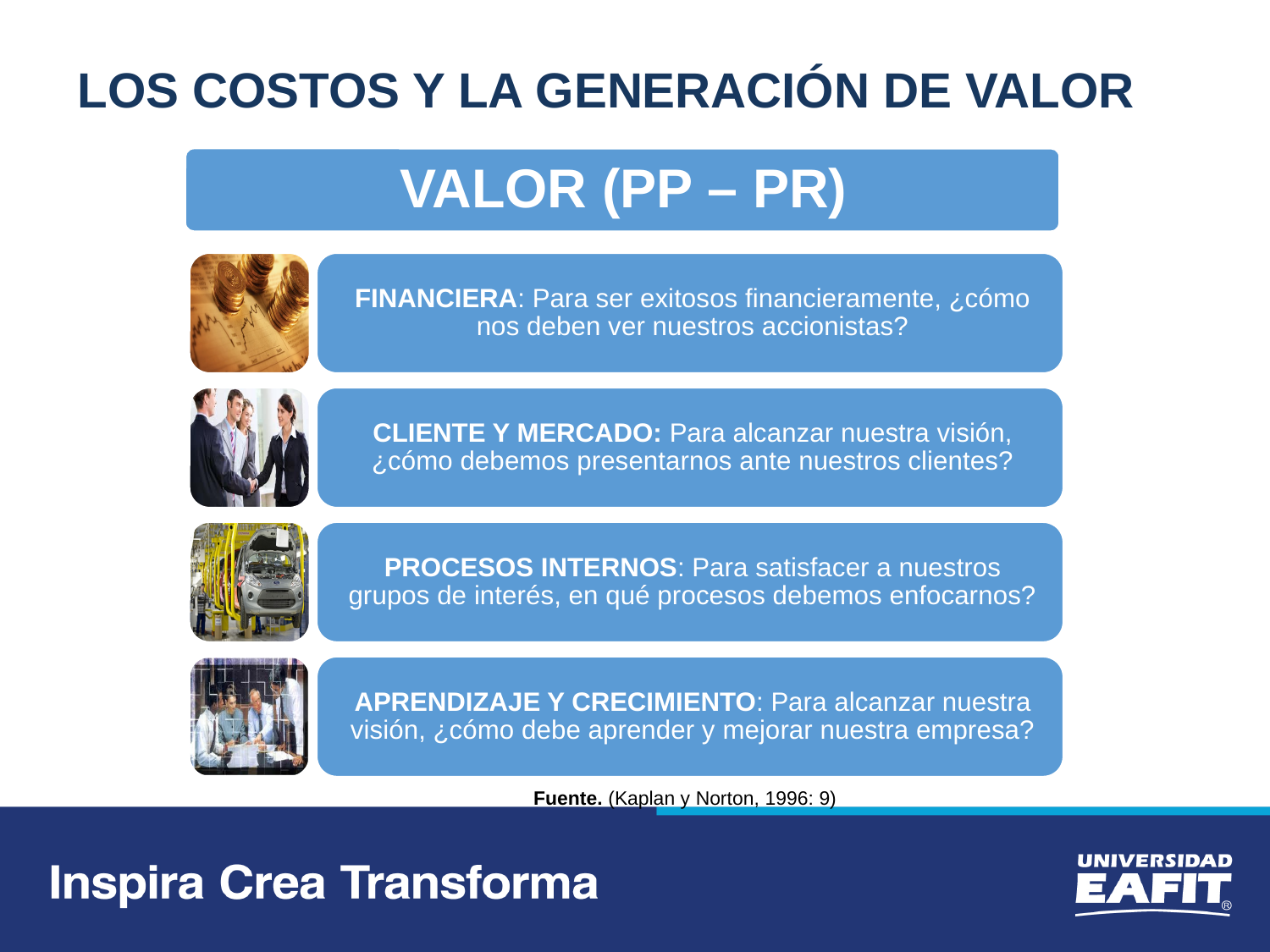

# LOS COSTOS Y LA GENERACIÓN DE VALOR
VALOR (PP – PR)
FINANCIERA: Para ser exitosos financieramente, ¿cómo nos deben ver nuestros accionistas?
CLIENTE Y MERCADO: Para alcanzar nuestra visión, ¿cómo debemos presentarnos ante nuestros clientes?
PROCESOS INTERNOS: Para satisfacer a nuestros grupos de interés, en qué procesos debemos enfocarnos?
APRENDIZAJE Y CRECIMIENTO: Para alcanzar nuestra visión, ¿cómo debe aprender y mejorar nuestra empresa?
Fuente. (Kaplan y Norton, 1996: 9)